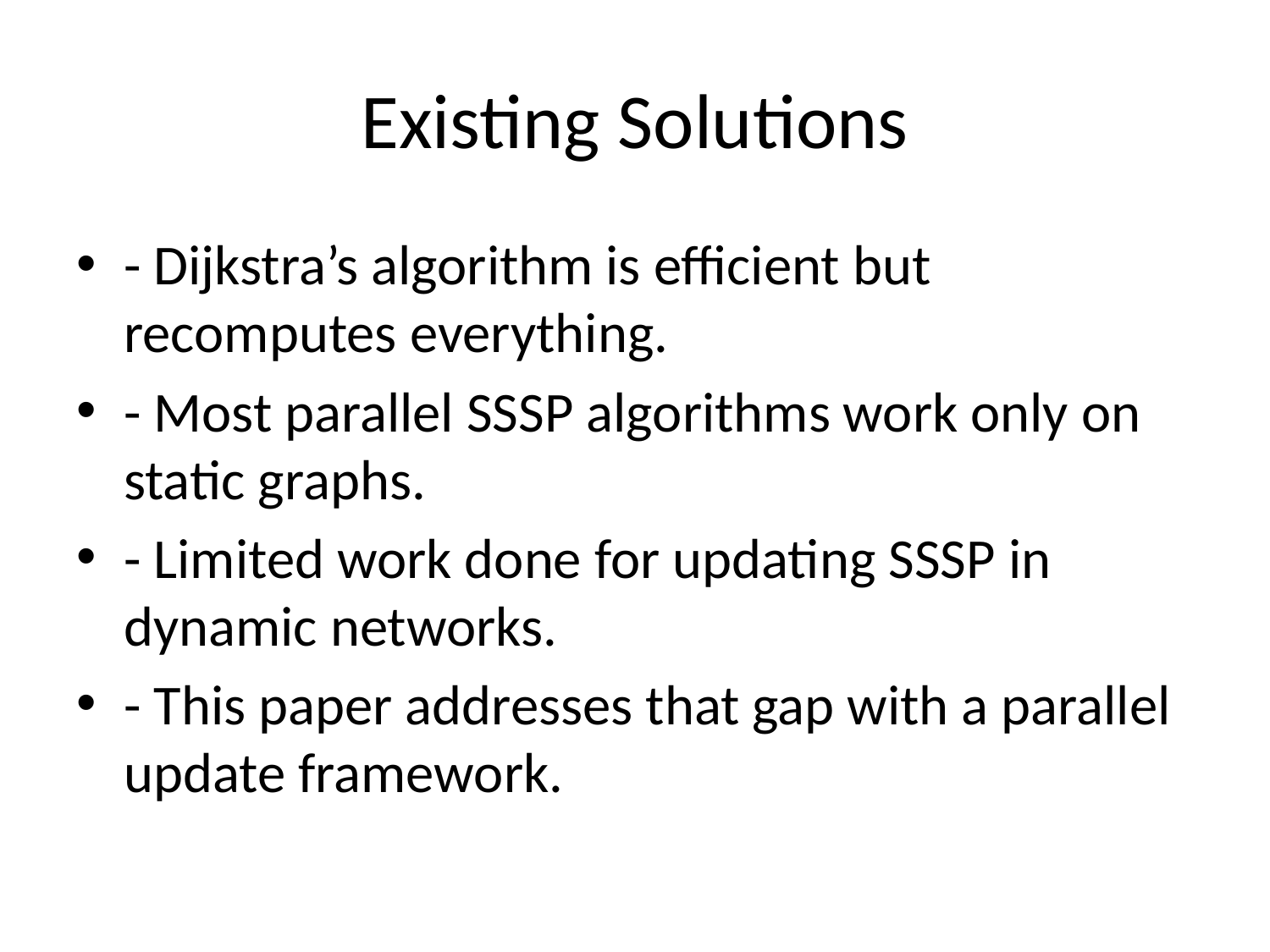

# Existing Solutions
- Dijkstra’s algorithm is efficient but recomputes everything.
- Most parallel SSSP algorithms work only on static graphs.
- Limited work done for updating SSSP in dynamic networks.
- This paper addresses that gap with a parallel update framework.